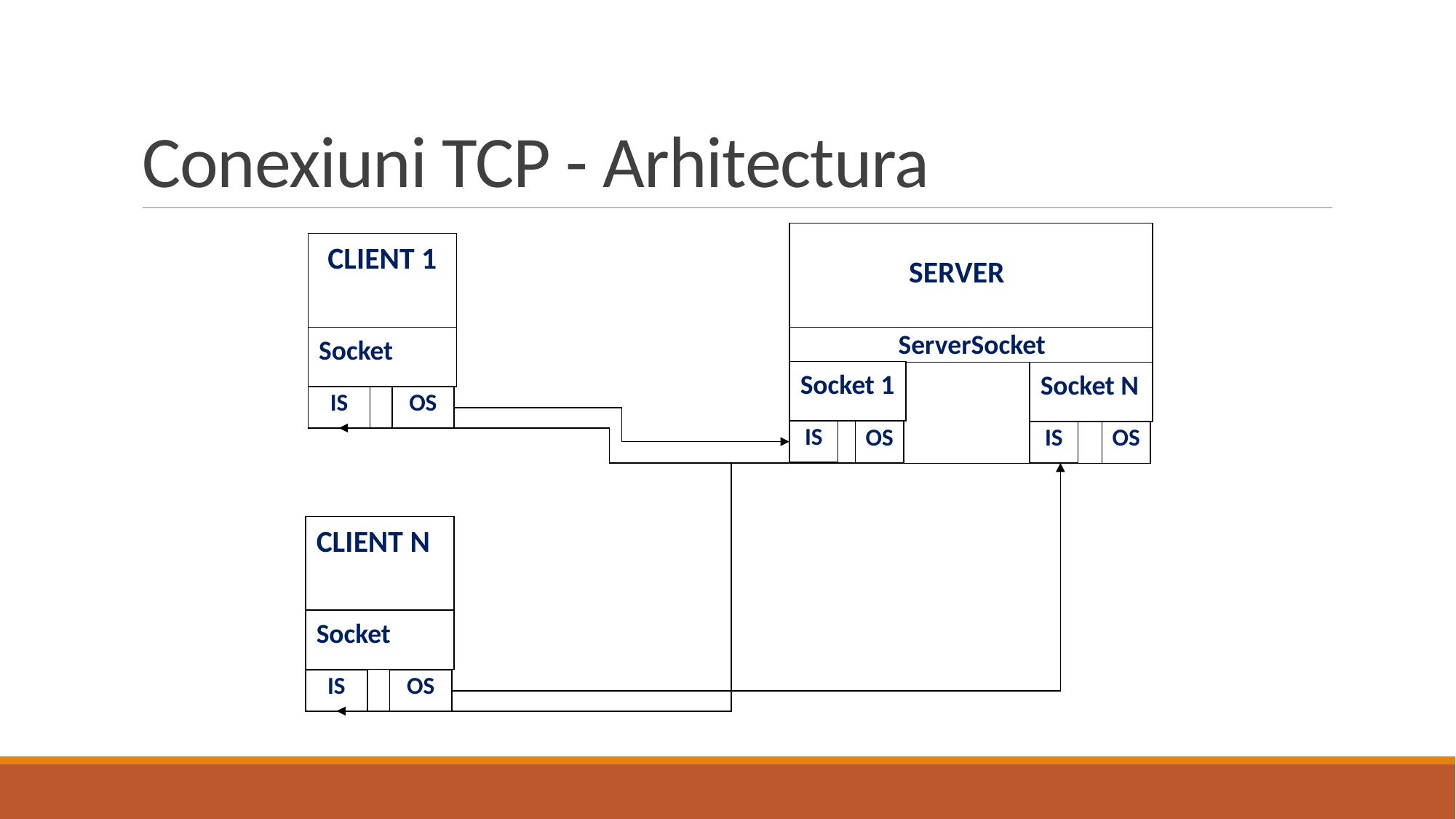

# Conexiuni TCP - Arhitectura

SERVER

ServerSocket
Socket 1
IS
OS
Socket N
IS
OS
CLIENT 1
Socket
IS
OS
CLIENT N
Socket
IS
OS